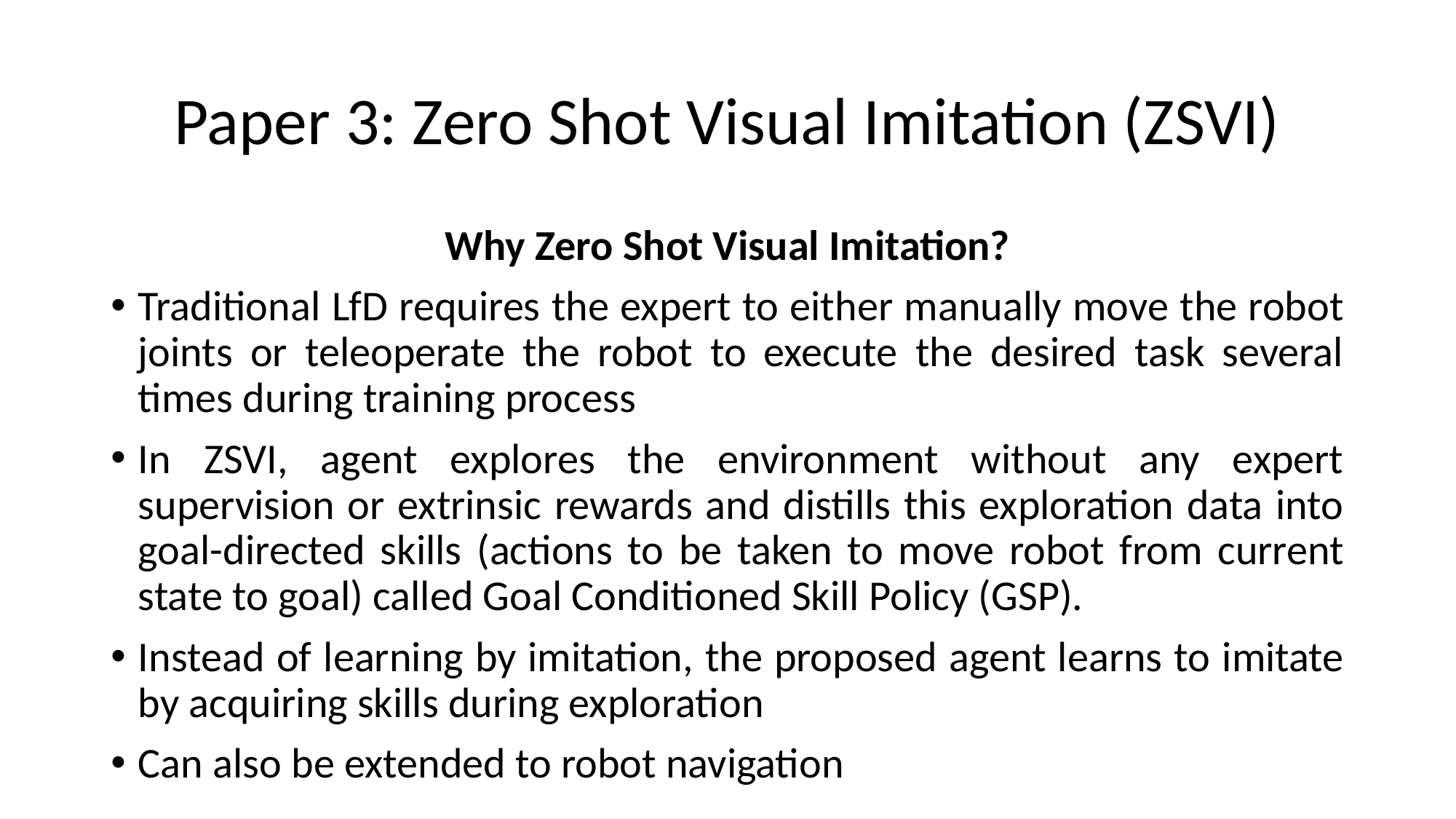

# Paper 3: Zero Shot Visual Imitation (ZSVI)
Why Zero Shot Visual Imitation?
Traditional LfD requires the expert to either manually move the robot joints or teleoperate the robot to execute the desired task several times during training process
In ZSVI, agent explores the environment without any expert supervision or extrinsic rewards and distills this exploration data into goal-directed skills (actions to be taken to move robot from current state to goal) called Goal Conditioned Skill Policy (GSP).
Instead of learning by imitation, the proposed agent learns to imitate by acquiring skills during exploration
Can also be extended to robot navigation